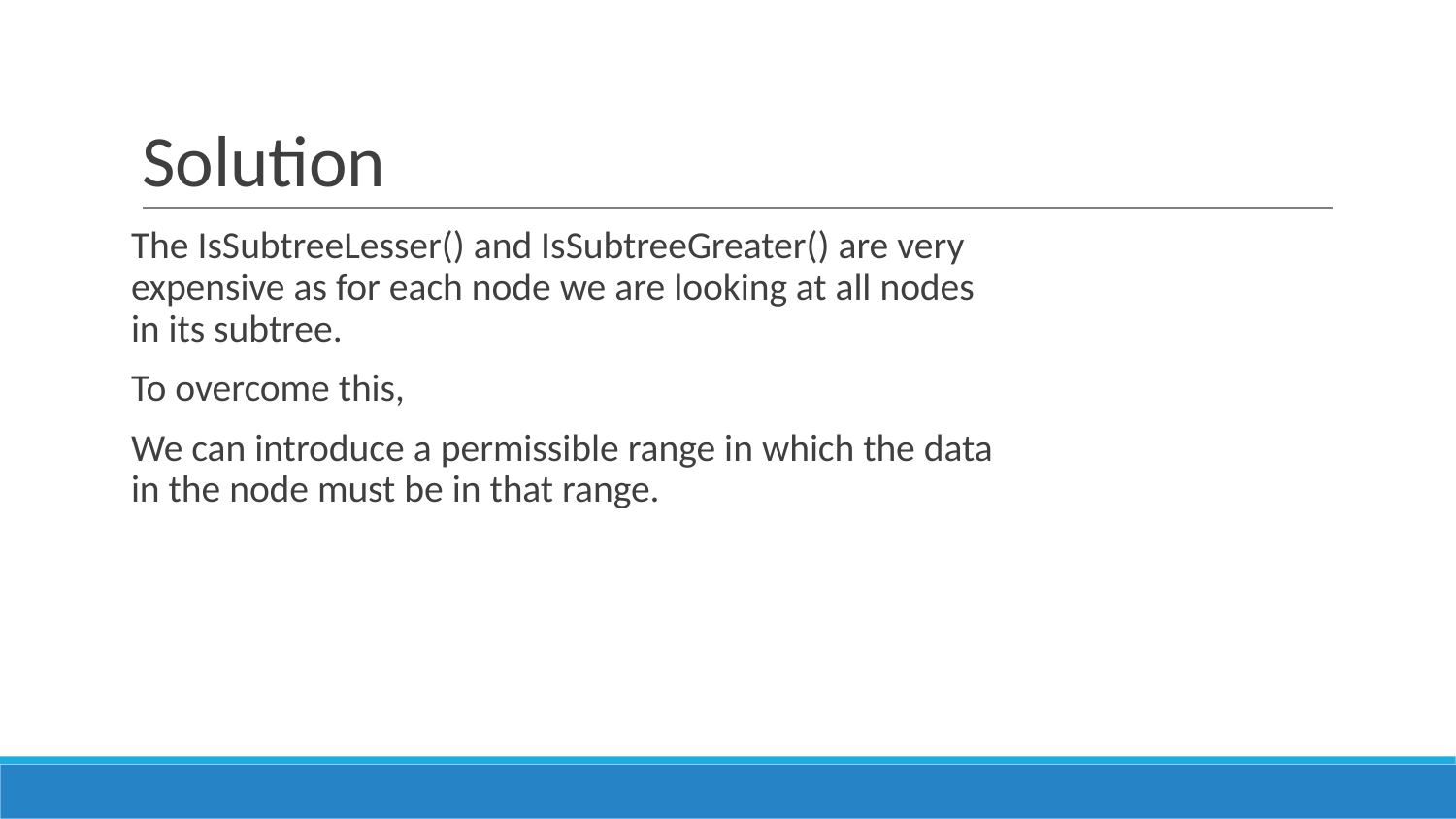

# Solution
The IsSubtreeLesser() and IsSubtreeGreater() are very expensive as for each node we are looking at all nodes in its subtree.
To overcome this,
We can introduce a permissible range in which the data in the node must be in that range.